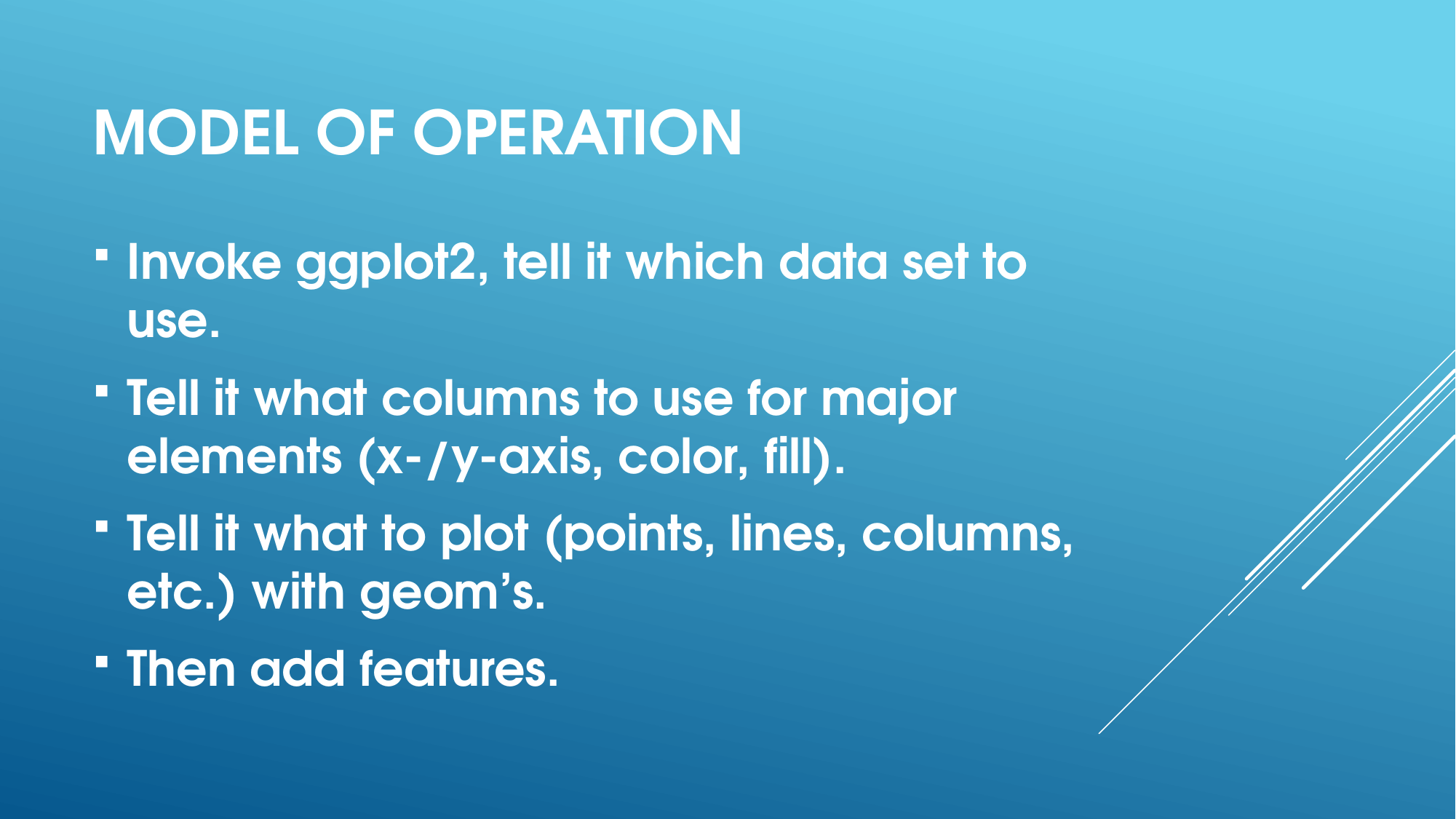

# Model of Operation
Invoke ggplot2, tell it which data set to use.
Tell it what columns to use for major elements (x-/y-axis, color, fill).
Tell it what to plot (points, lines, columns, etc.) with geom’s.
Then add features.